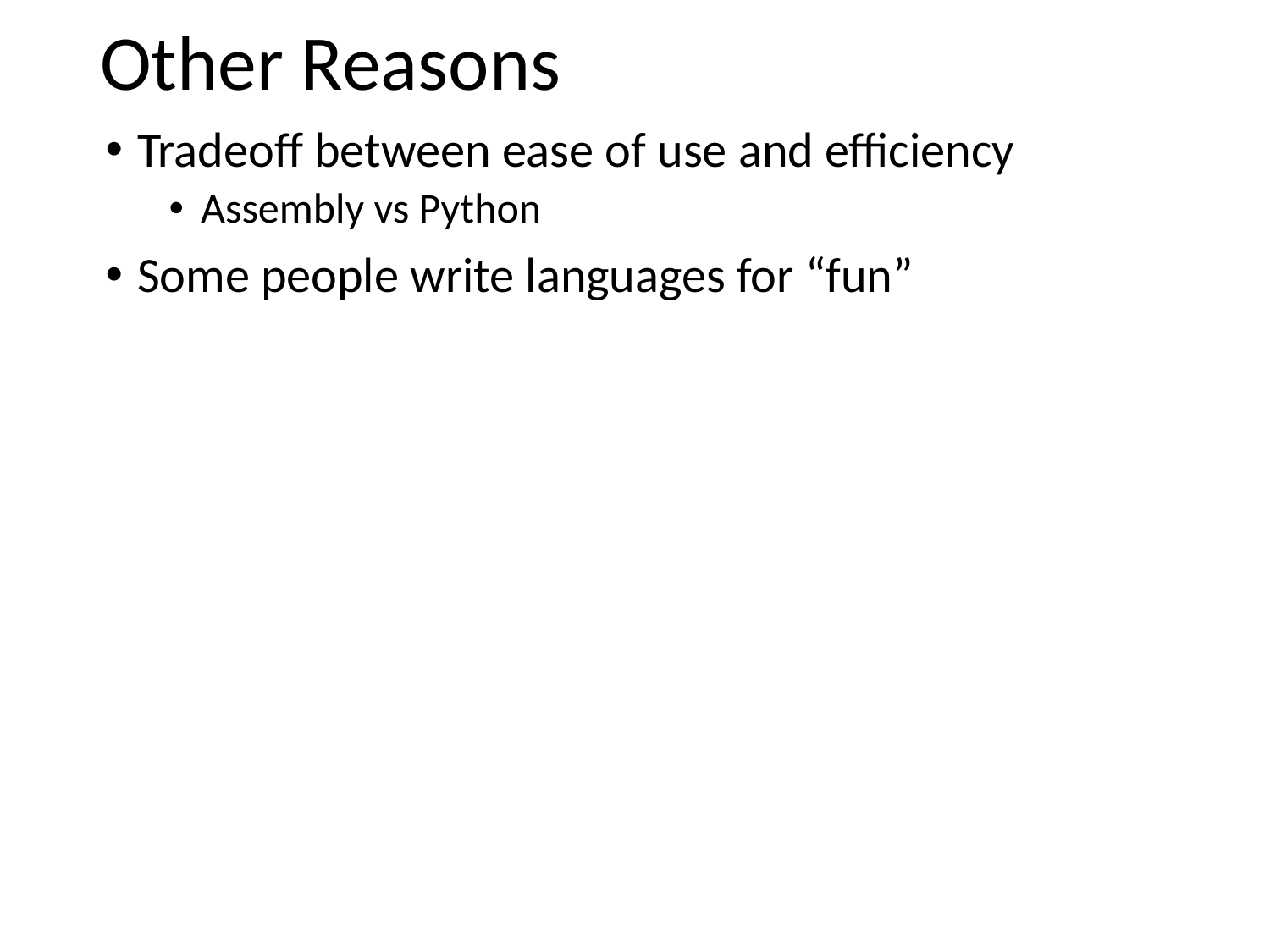

# Other Reasons
Tradeoff between ease of use and efficiency
Assembly vs Python
Some people write languages for “fun”